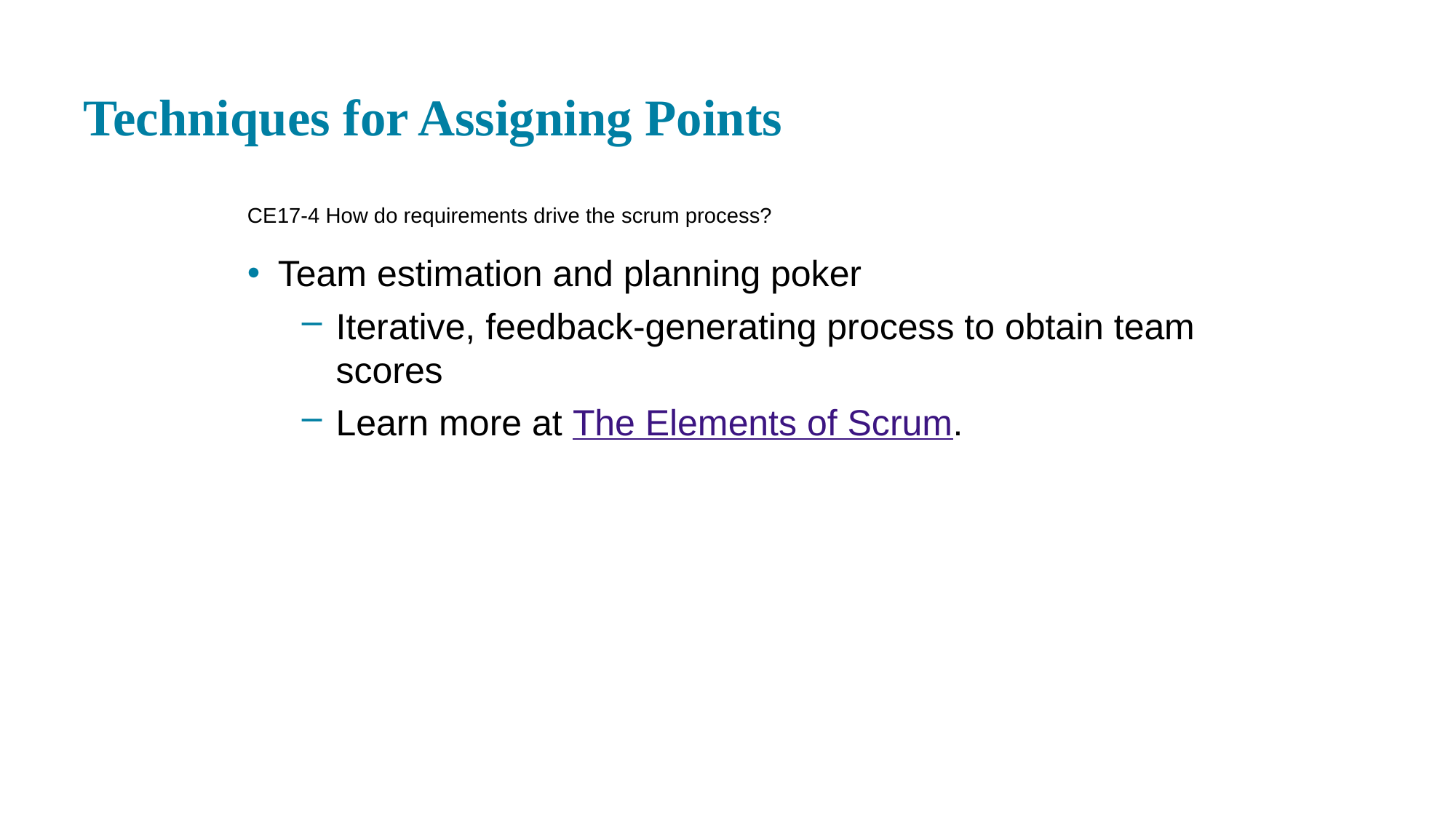

# Techniques for Assigning Points
CE 17-4 How do requirements drive the scrum process?
Team estimation and planning poker
Iterative, feedback-generating process to obtain team scores
Learn more at The Elements of Scrum.